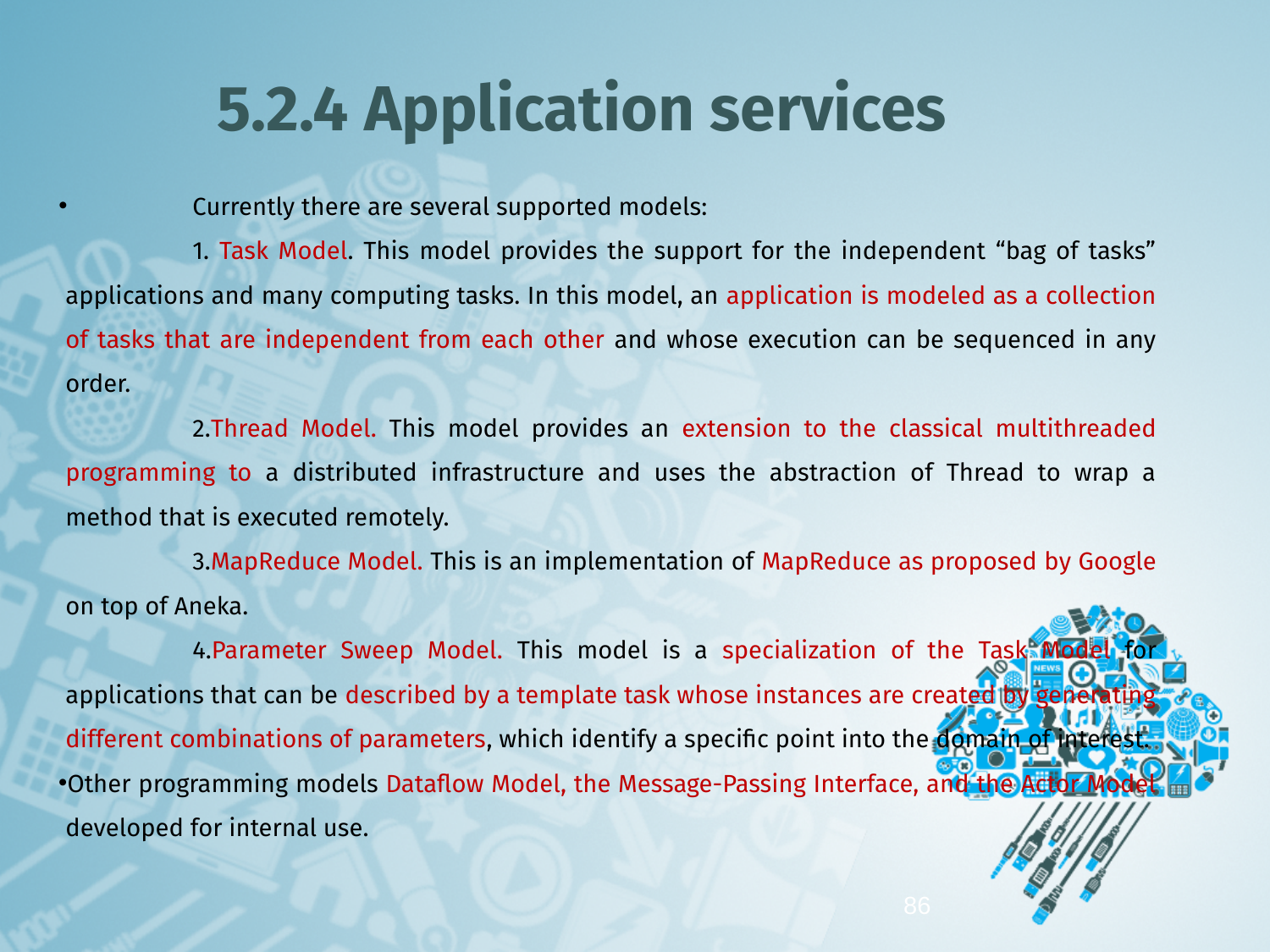

# 5.2.4 Application services
	Currently there are several supported models:
		1. Task Model. This model provides the support for the independent “bag of tasks” applications and many computing tasks. In this model, an application is modeled as a collection of tasks that are independent from each other and whose execution can be sequenced in any order.
		2.Thread Model. This model provides an extension to the classical multithreaded programming to a distributed infrastructure and uses the abstraction of Thread to wrap a method that is executed remotely.
		3.MapReduce Model. This is an implementation of MapReduce as proposed by Google on top of Aneka.
		4.Parameter Sweep Model. This model is a specialization of the Task Model for applications that can be described by a template task whose instances are created by generating different combinations of parameters, which identify a specific point into the domain of interest.
Other programming models Dataflow Model, the Message-Passing Interface, and the Actor Model developed for internal use.

86